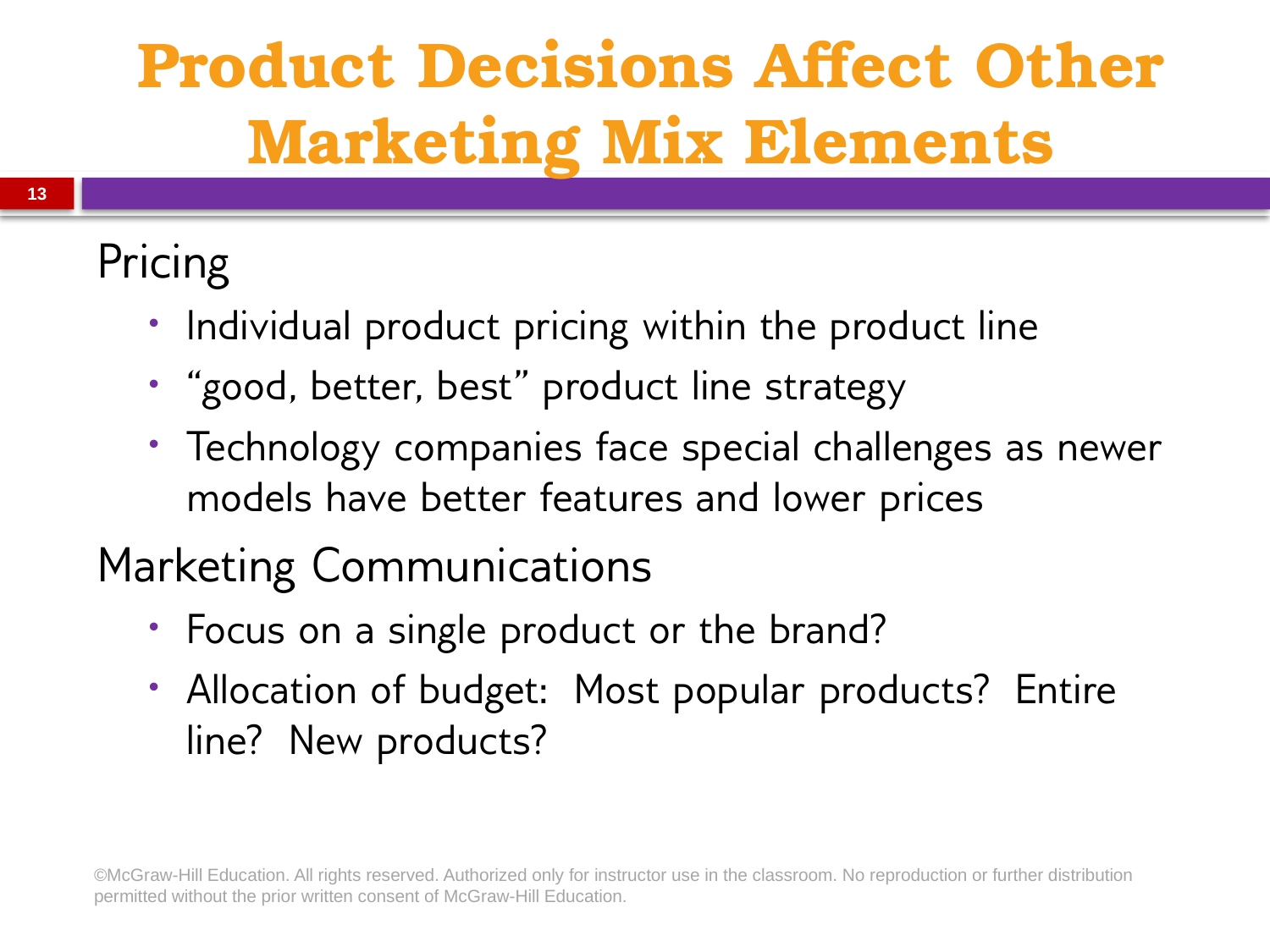

# Product Decisions Affect Other Marketing Mix Elements
13
Pricing
Individual product pricing within the product line
“good, better, best” product line strategy
Technology companies face special challenges as newer models have better features and lower prices
Marketing Communications
Focus on a single product or the brand?
Allocation of budget:  Most popular products?  Entire line?  New products?